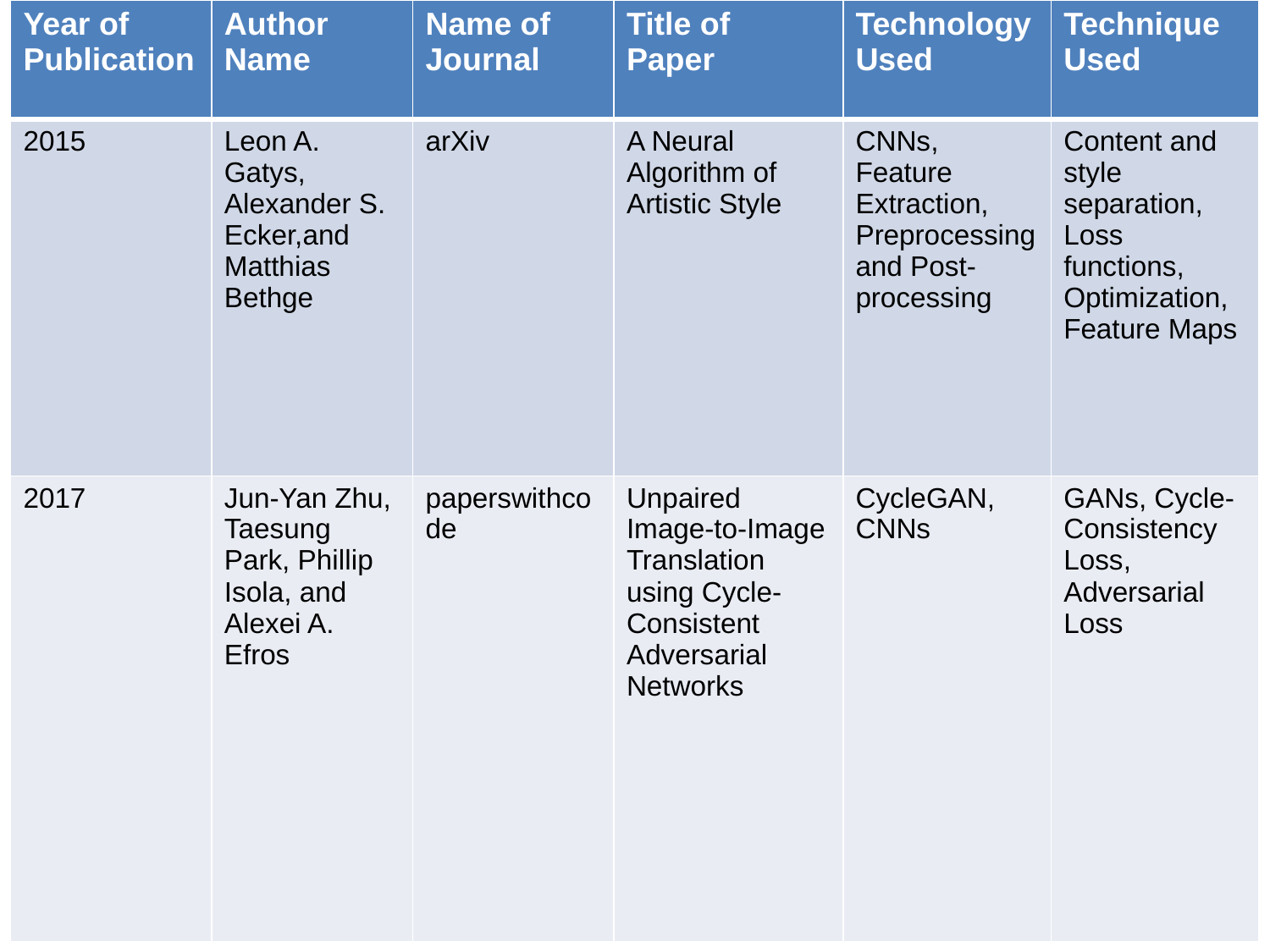

| Year of Publication | Author Name | Name of Journal | Title of Paper | Technology Used | Technique Used |
| --- | --- | --- | --- | --- | --- |
| 2015 | Leon A. Gatys, Alexander S. Ecker,and Matthias Bethge | arXiv | A Neural Algorithm of Artistic Style | CNNs, Feature Extraction, Preprocessing and Post-processing | Content and style separation, Loss functions, Optimization, Feature Maps |
| 2017 | Jun-Yan Zhu, Taesung Park, Phillip Isola, and Alexei A. Efros | paperswithcode | Unpaired Image-to-Image Translation using Cycle-Consistent Adversarial Networks | CycleGAN, CNNs | GANs, Cycle-Consistency Loss, Adversarial Loss |